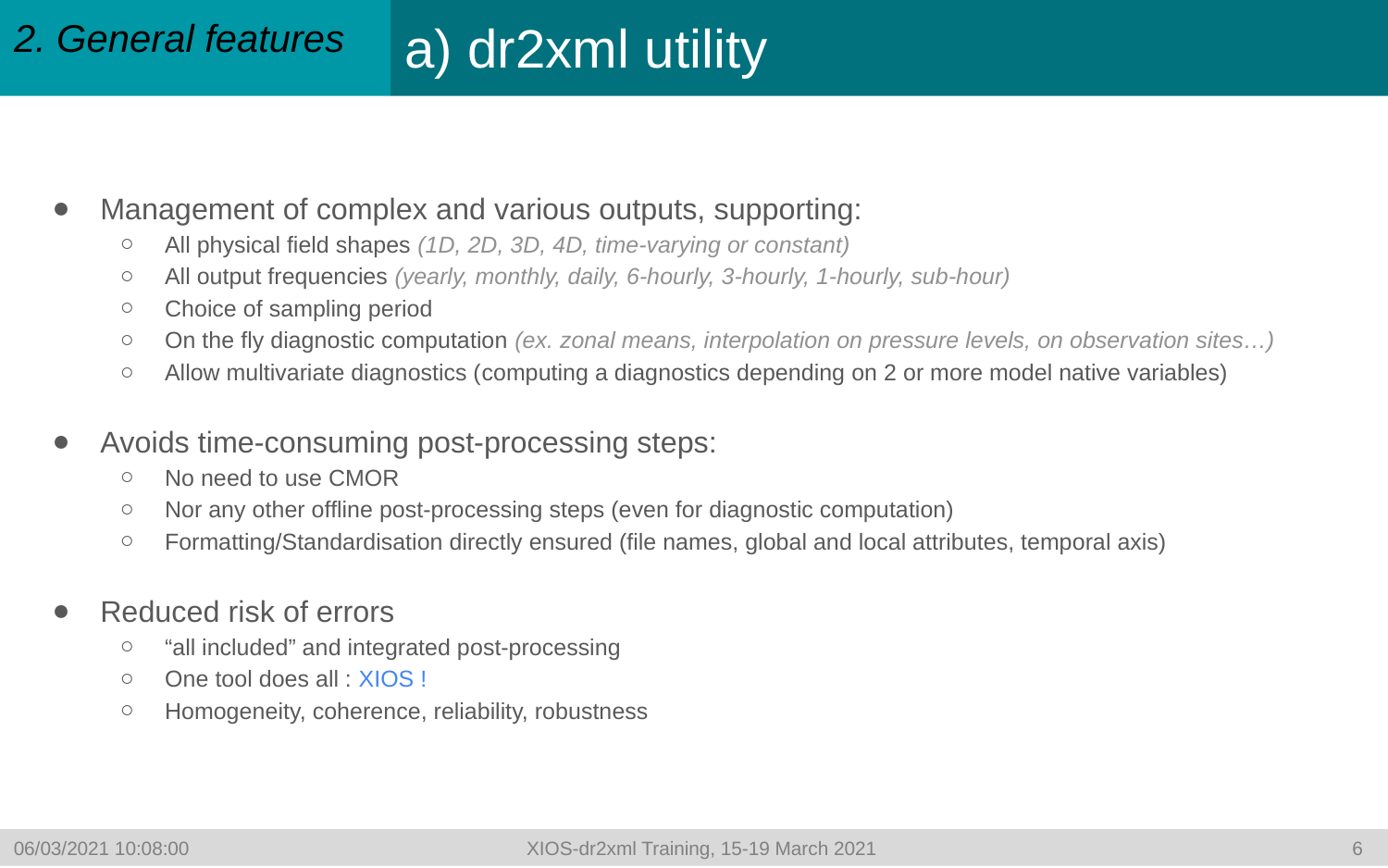

# a) dr2xml utility
2. General features

Management of complex and various outputs, supporting:
All physical field shapes (1D, 2D, 3D, 4D, time-varying or constant)
All output frequencies (yearly, monthly, daily, 6-hourly, 3-hourly, 1-hourly, sub-hour)
Choice of sampling period
On the fly diagnostic computation (ex. zonal means, interpolation on pressure levels, on observation sites…)
Allow multivariate diagnostics (computing a diagnostics depending on 2 or more model native variables)

Avoids time-consuming post-processing steps:
No need to use CMOR
Nor any other offline post-processing steps (even for diagnostic computation)
Formatting/Standardisation directly ensured (file names, global and local attributes, temporal axis)

Reduced risk of errors
“all included” and integrated post-processing
One tool does all : XIOS !
Homogeneity, coherence, reliability, robustness

06/03/2021 10:08:00	XIOS-dr2xml Training, 15-19 March 2021	6